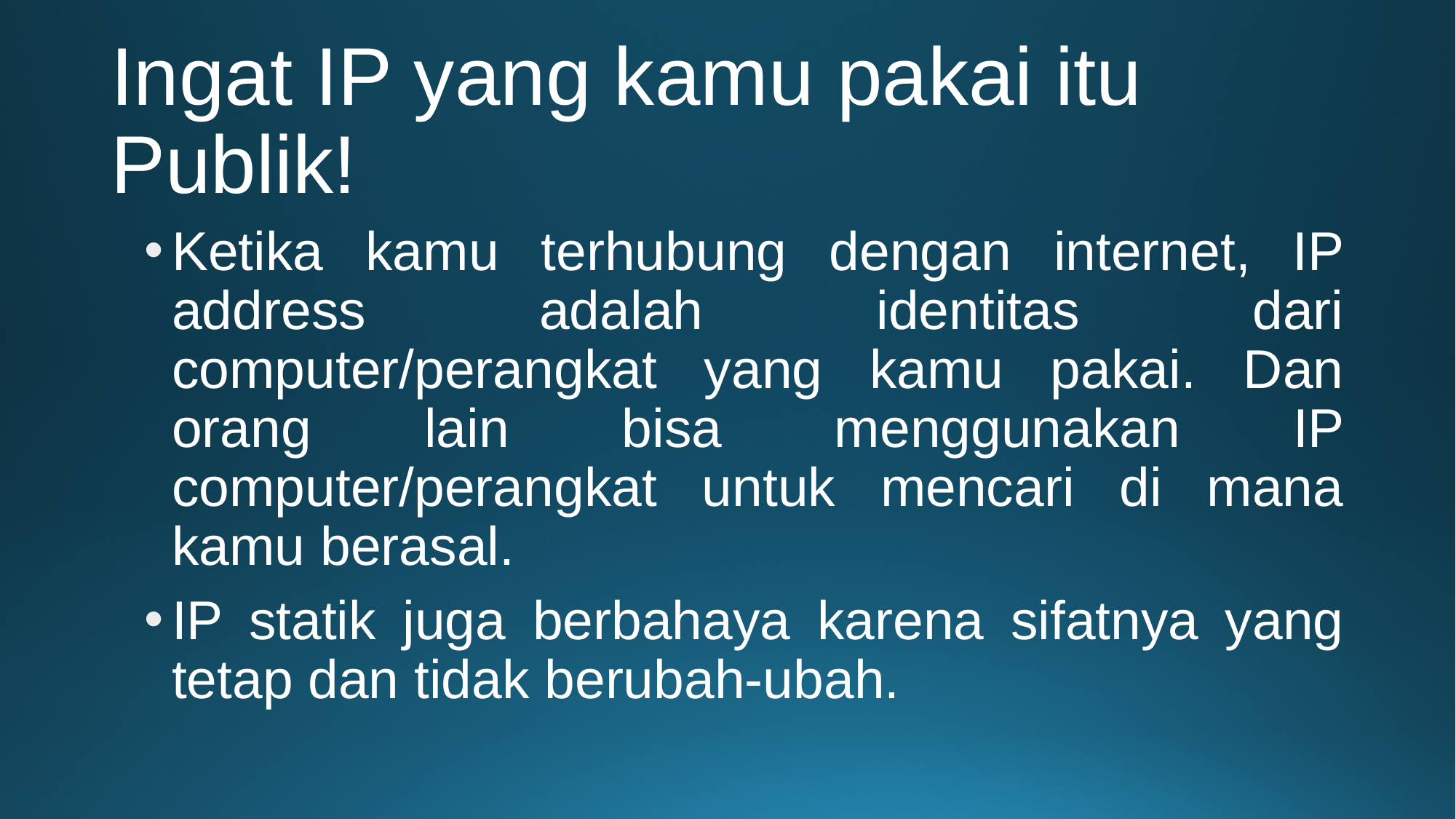

# Ingat IP yang kamu pakai itu Publik!
Ketika kamu terhubung dengan internet, IP address adalah identitas dari computer/perangkat yang kamu pakai. Dan orang lain bisa menggunakan IP computer/perangkat untuk mencari di mana kamu berasal.
IP statik juga berbahaya karena sifatnya yang tetap dan tidak berubah-ubah.